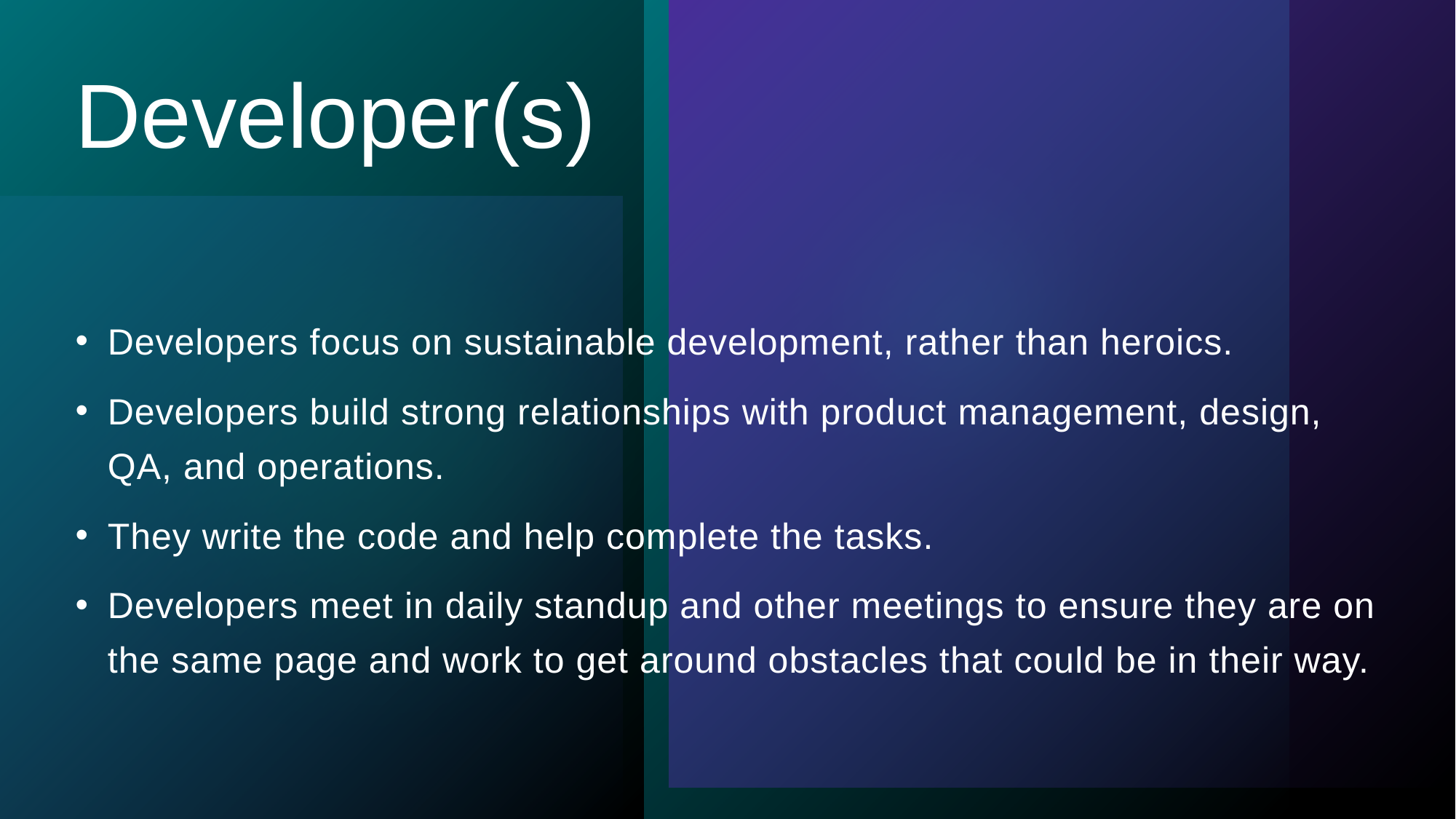

# Developer(s)
Developers focus on sustainable development, rather than heroics.
Developers build strong relationships with product management, design, QA, and operations.
They write the code and help complete the tasks.
Developers meet in daily standup and other meetings to ensure they are on the same page and work to get around obstacles that could be in their way.